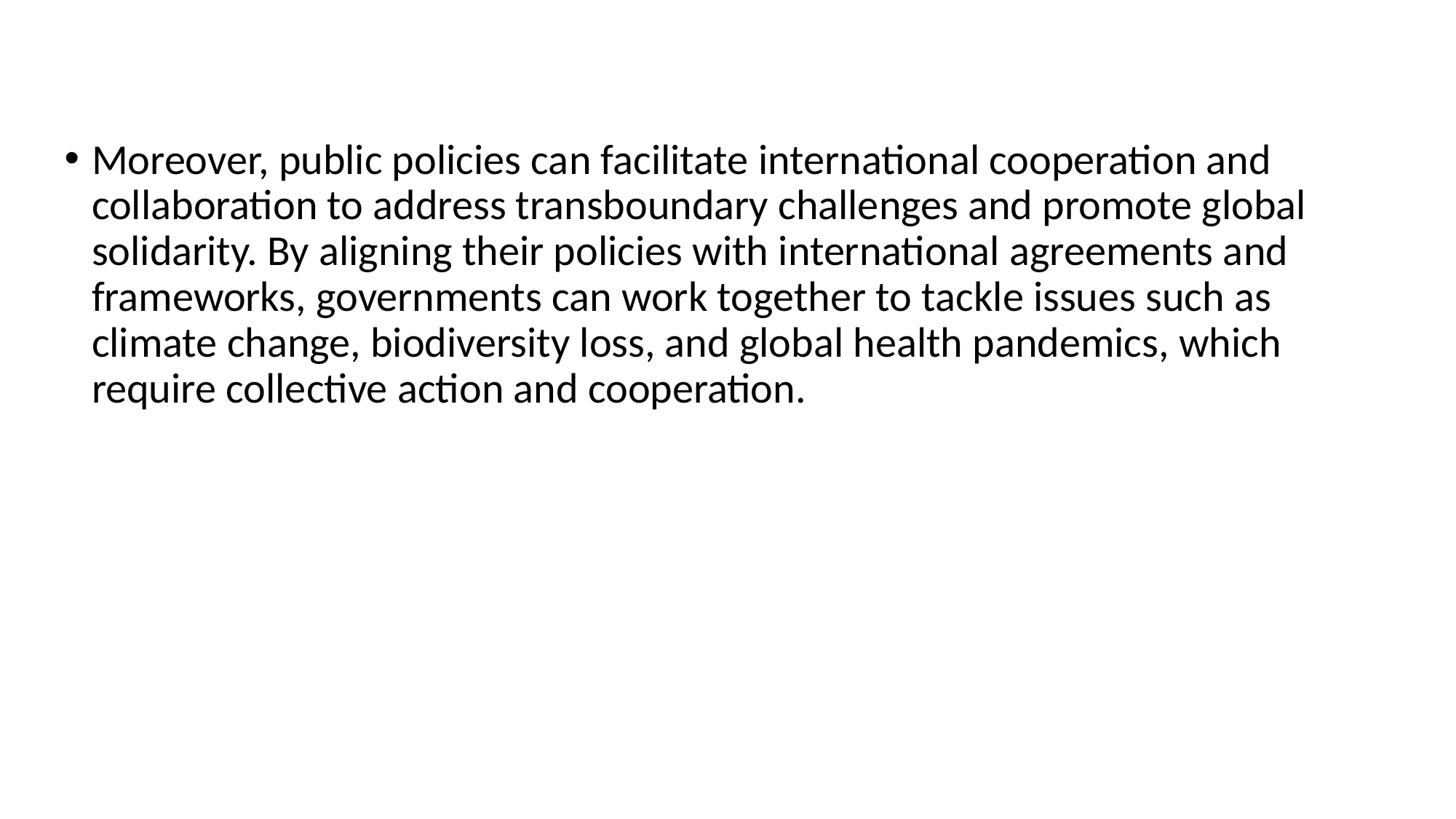

#
Moreover, public policies can facilitate international cooperation and collaboration to address transboundary challenges and promote global solidarity. By aligning their policies with international agreements and frameworks, governments can work together to tackle issues such as climate change, biodiversity loss, and global health pandemics, which require collective action and cooperation.